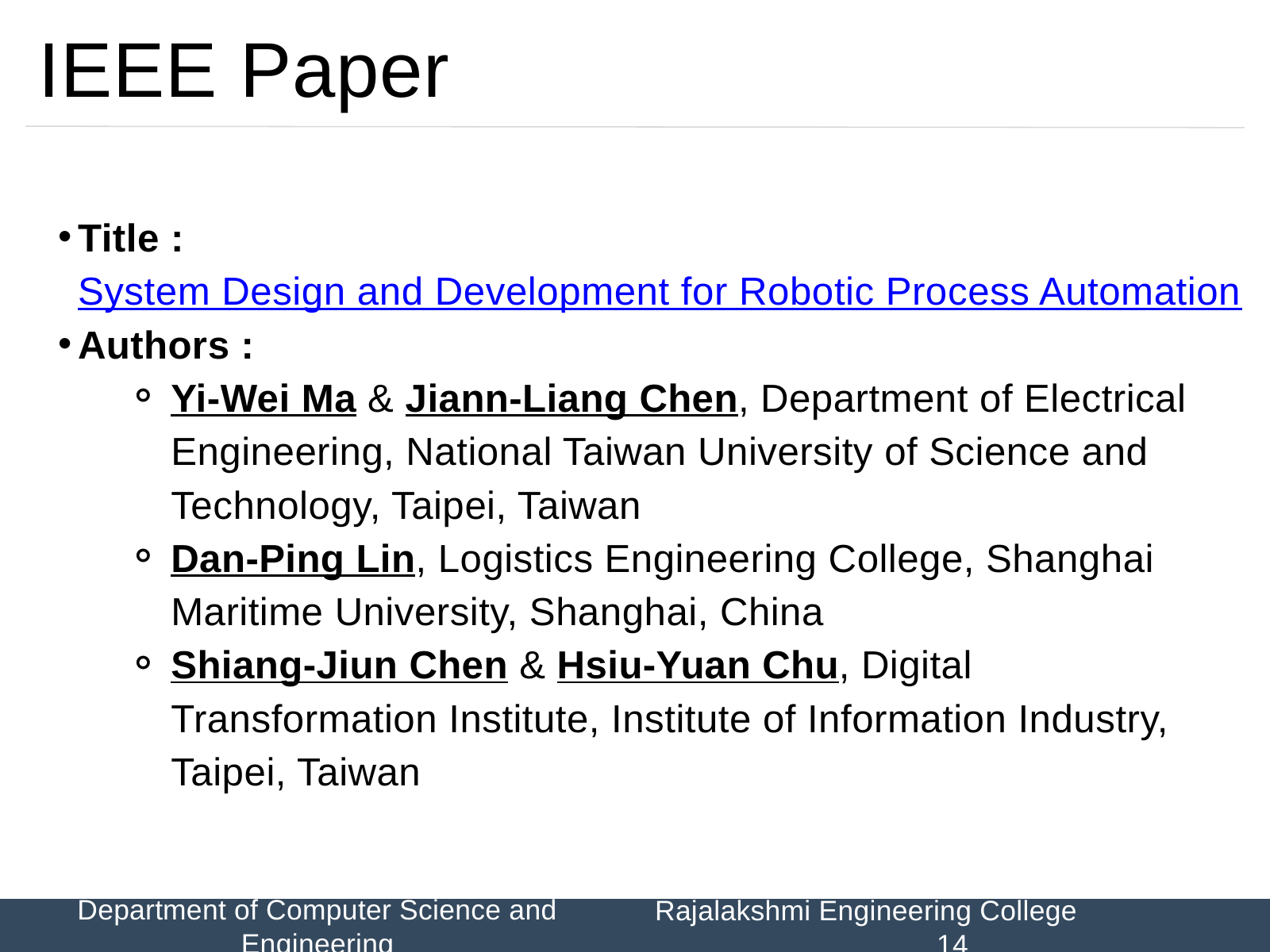

IEEE Paper

Title : System Design and Development for Robotic Process Automation
Authors :
Yi-Wei Ma & Jiann-Liang Chen, Department of Electrical Engineering, National Taiwan University of Science and Technology, Taipei, Taiwan
Dan-Ping Lin, Logistics Engineering College, Shanghai Maritime University, Shanghai, China
Shiang-Jiun Chen & Hsiu-Yuan Chu, Digital Transformation Institute, Institute of Information Industry, Taipei, Taiwan

Department of Computer Science and Engineering

Rajalakshmi Engineering College 		14